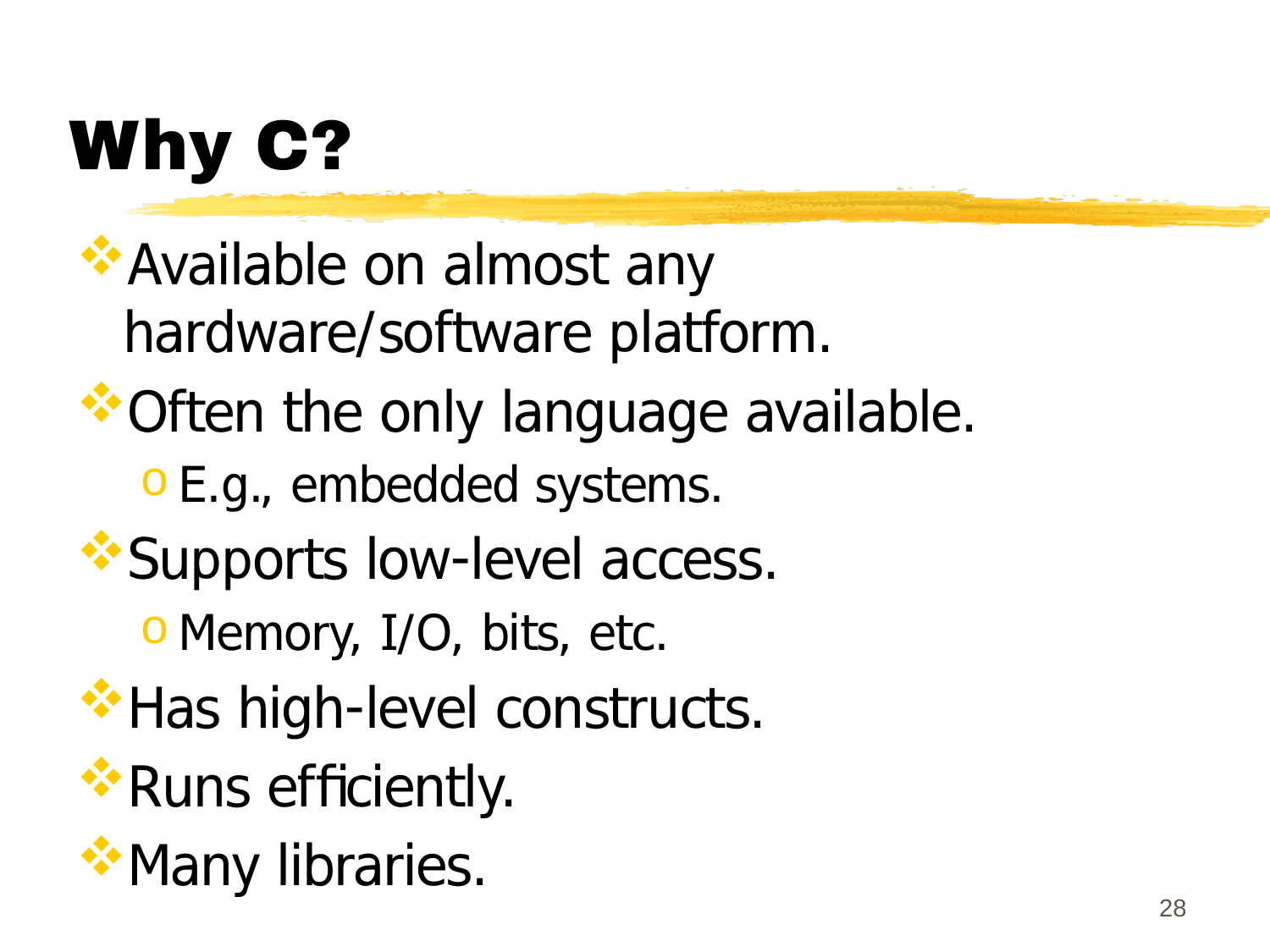

# Why C?
Available on almost any hardware/software platform.
Often the only language available.
E.g., embedded systems.
Supports low-level access.
Memory, I/O, bits, etc.
Has high-level constructs.
Runs efficiently.
Many libraries.

28